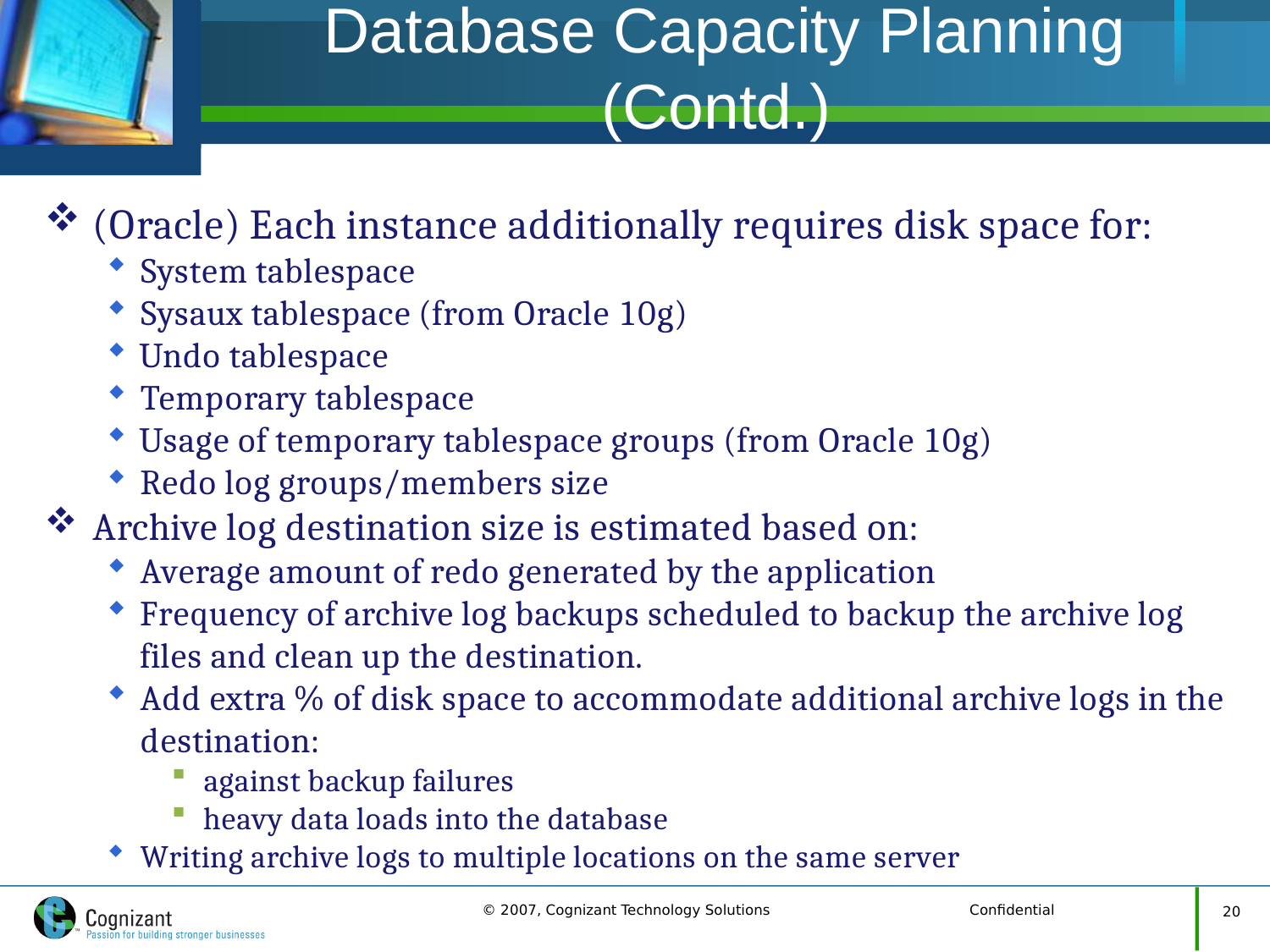

# Database Capacity Planning (Contd.)
(Oracle) Each instance additionally requires disk space for:
System tablespace
Sysaux tablespace (from Oracle 10g)
Undo tablespace
Temporary tablespace
Usage of temporary tablespace groups (from Oracle 10g)
Redo log groups/members size
Archive log destination size is estimated based on:
Average amount of redo generated by the application
Frequency of archive log backups scheduled to backup the archive log files and clean up the destination.
Add extra % of disk space to accommodate additional archive logs in the destination:
against backup failures
heavy data loads into the database
Writing archive logs to multiple locations on the same server

20